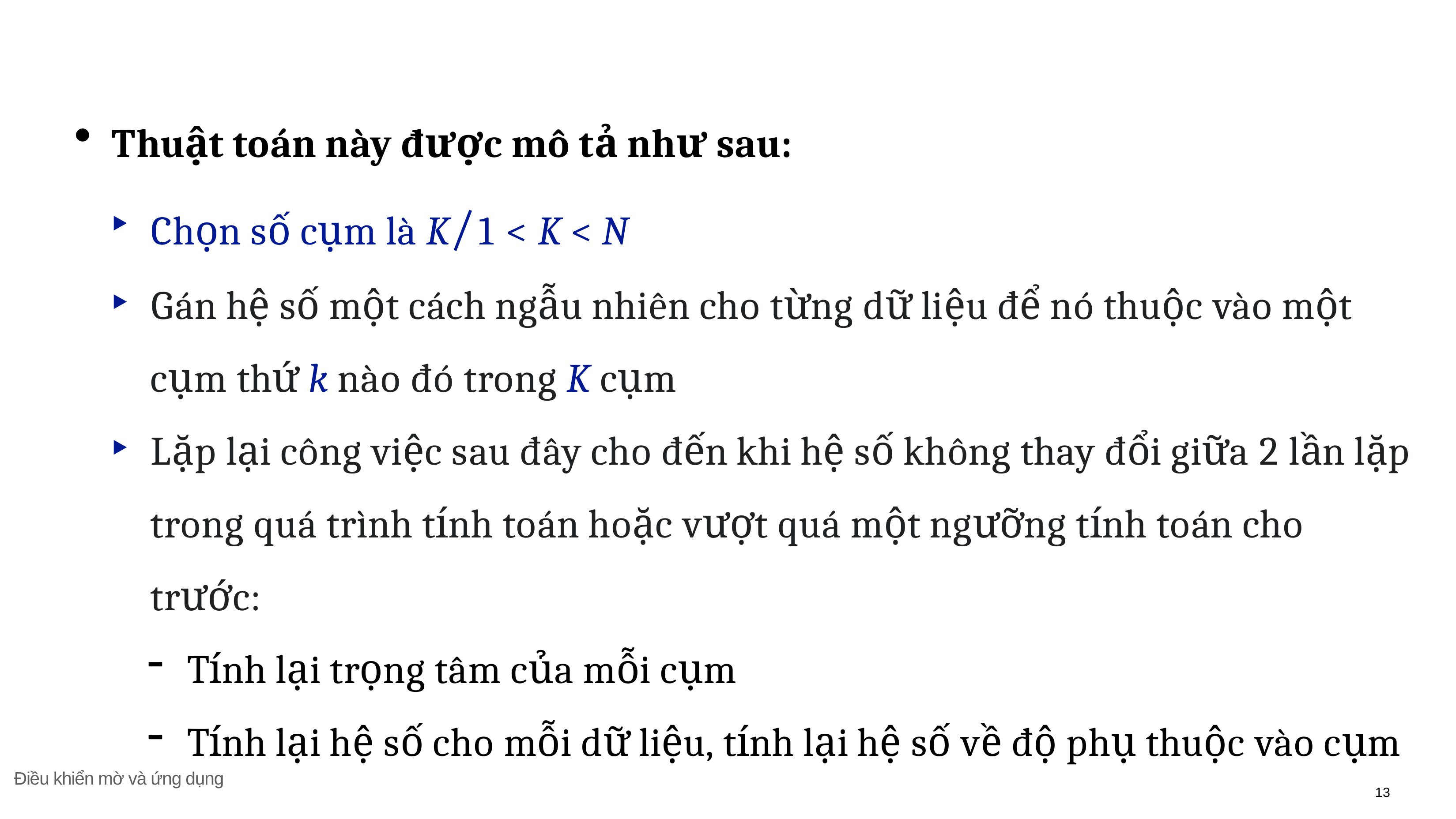

Thuật toán này được mô tả như sau:
Chọn số cụm là K/1 < K < N
Gán hệ số một cách ngẫu nhiên cho từng dữ liệu để nó thuộc vào một cụm thứ k nào đó trong K cụm
Lặp lại công việc sau đây cho đến khi hệ số không thay đổi giữa 2 lần lặp trong quá trình tı́nh toán hoặc vượt quá một ngưỡng tı́nh toán cho trước:
Tı́nh lại trọng tâm của mỗi cụm
Tı́nh lại hệ số cho mỗi dữ liệu, tı́nh lại hệ số về độ phụ thuộc vào cụm
Điều khiển mờ và ứng dụng
13